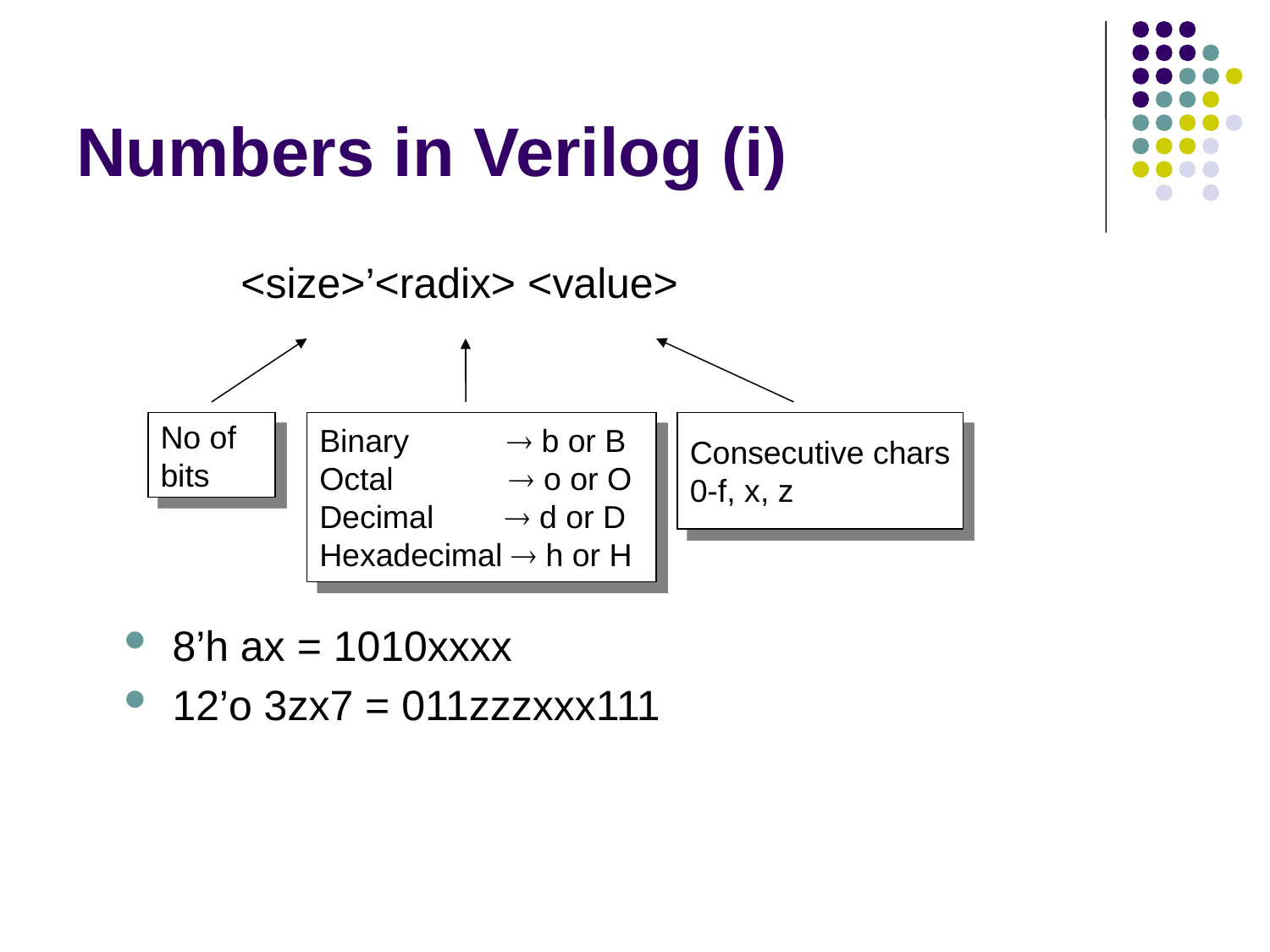

# Numbers in Verilog (i)
	        <size>’<radix> <value>

8’h ax = 1010xxxx
12’o 3zx7 = 011zzzxxx111

No of
bits
Binary           → b or B
Octal             → o or O
Decimal        → d or D
Hexadecimal → h or H
Consecutive chars
0-f, x, z